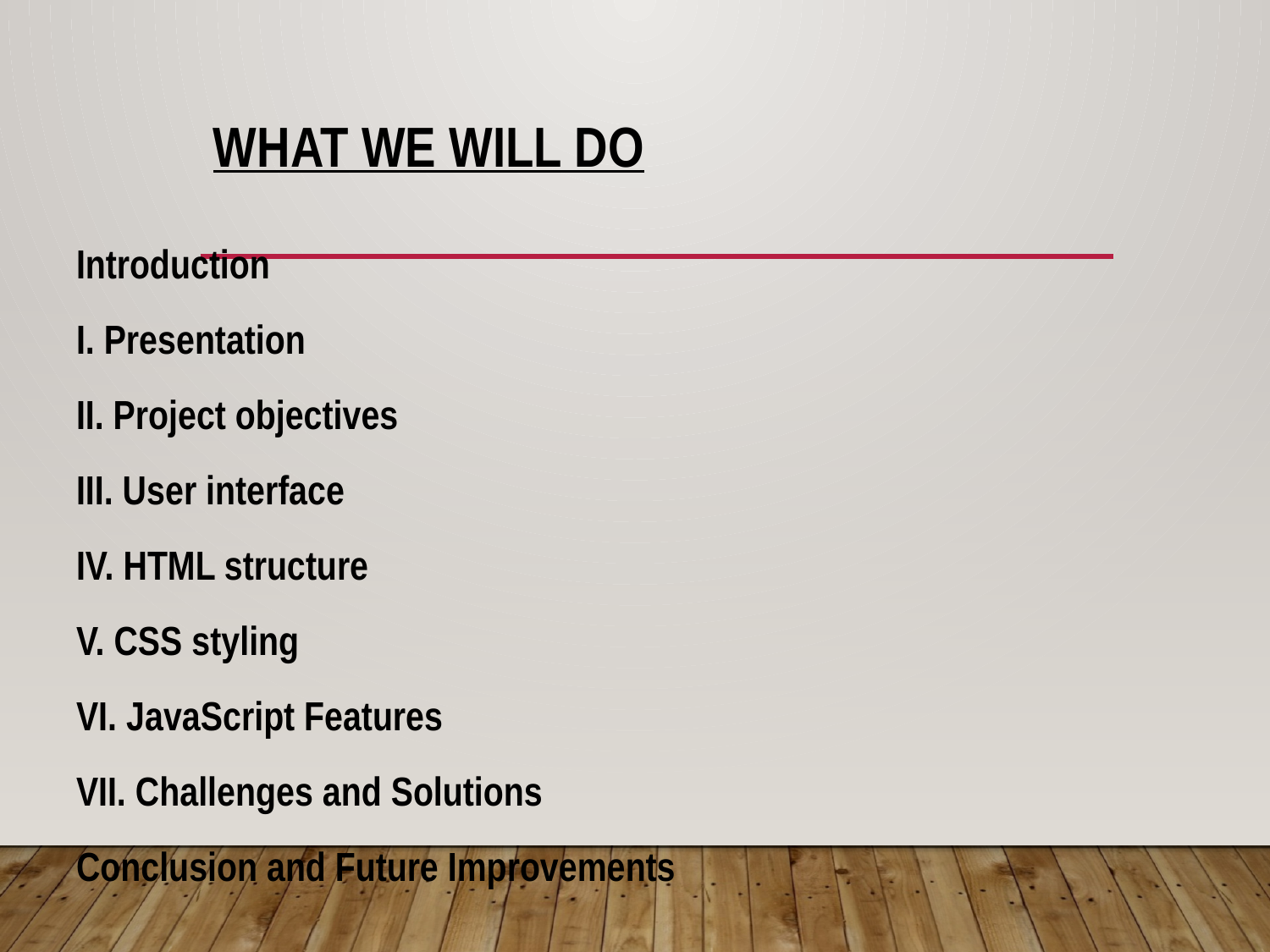

# What we will do
Introduction
I. Presentation
II. Project objectives
III. User interface
IV. HTML structure
V. CSS styling
VI. JavaScript Features
VII. Challenges and Solutions
Conclusion and Future Improvements